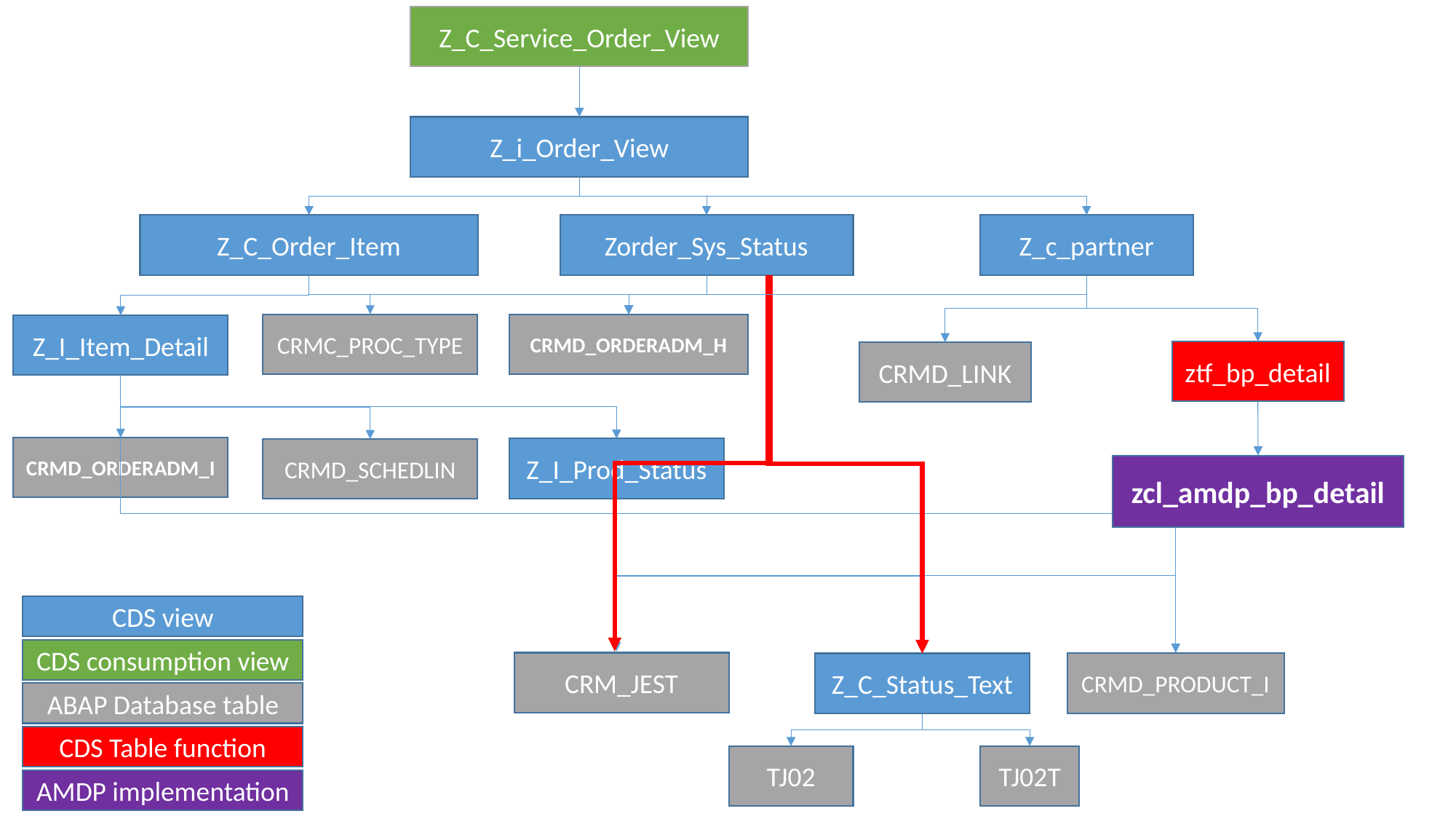

Z_C_Service_Order_View
Z_i_Order_View
Zorder_Sys_Status
Z_c_partner
Z_C_Order_Item
CRMD_ORDERADM_H
CRMC_PROC_TYPE
Z_I_Item_Detail
ztf_bp_detail
CRMD_LINK
CRMD_ORDERADM_I
Z_I_Prod_Status
CRMD_SCHEDLIN
zcl_amdp_bp_detail
CDS view
CDS consumption view
CRM_JEST
CRMD_PRODUCT_I
Z_C_Status_Text
ABAP Database table
CDS Table function
TJ02
TJ02T
AMDP implementation